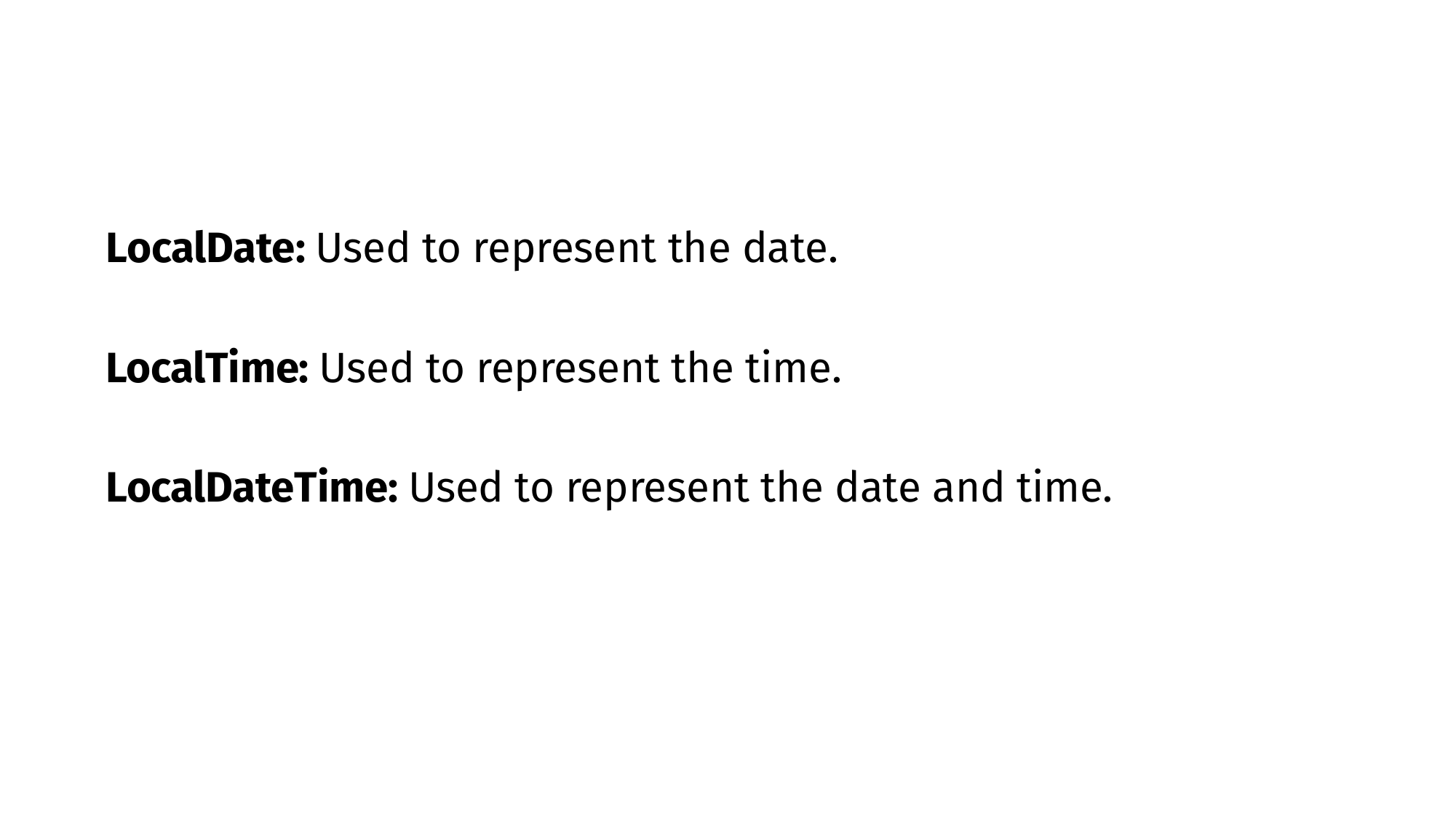

LocalDate: Used to represent the date.

LocalTime: Used to represent the time.

LocalDateTime: Used to represent the date and time.